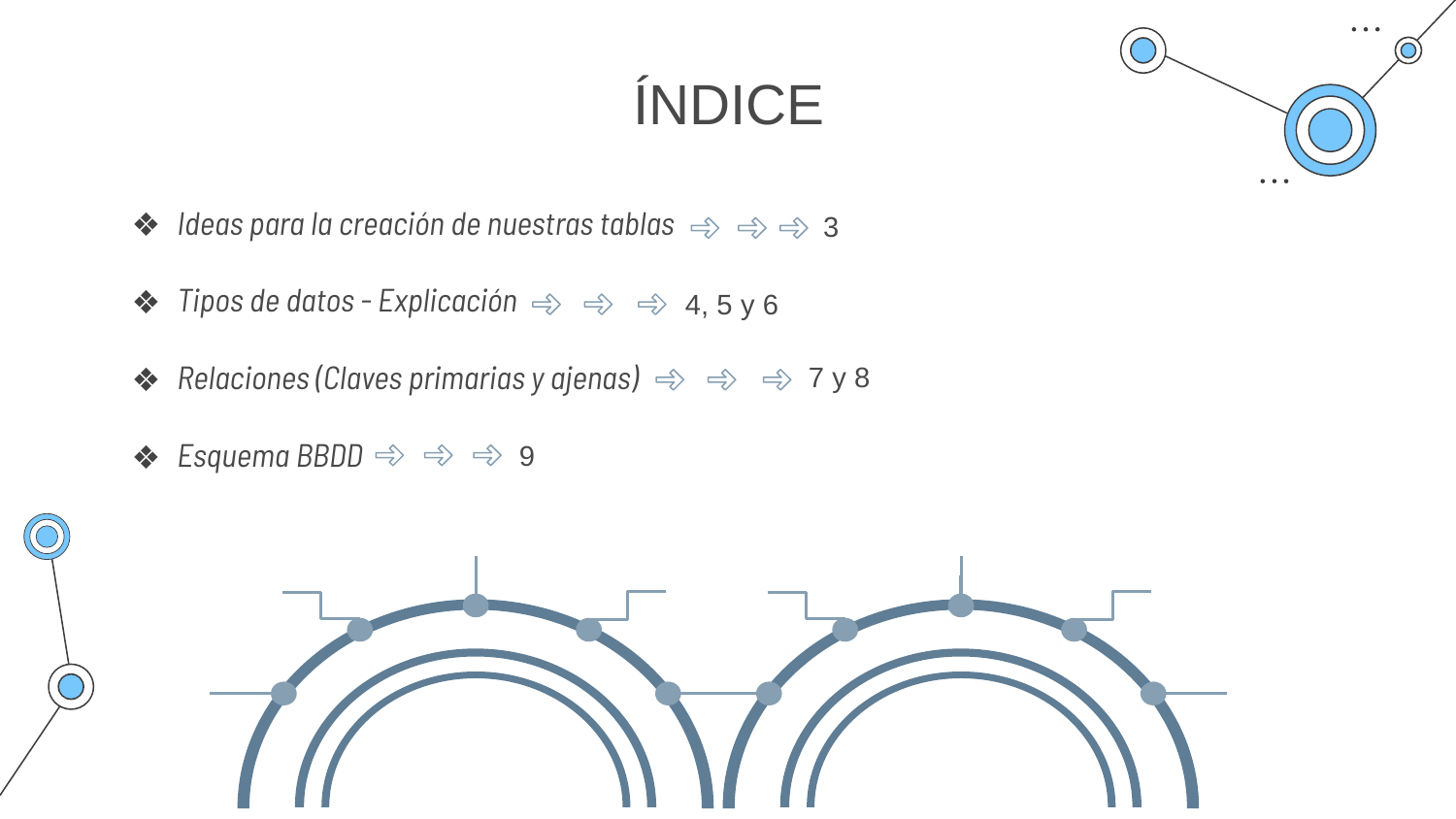

# ÍNDICE
3

Ideas para la creación de nuestras tablas

Tipos de datos - Explicación

Relaciones (Claves primarias y ajenas)

Esquema BBDD

4, 5 y 6

7 y 8

9